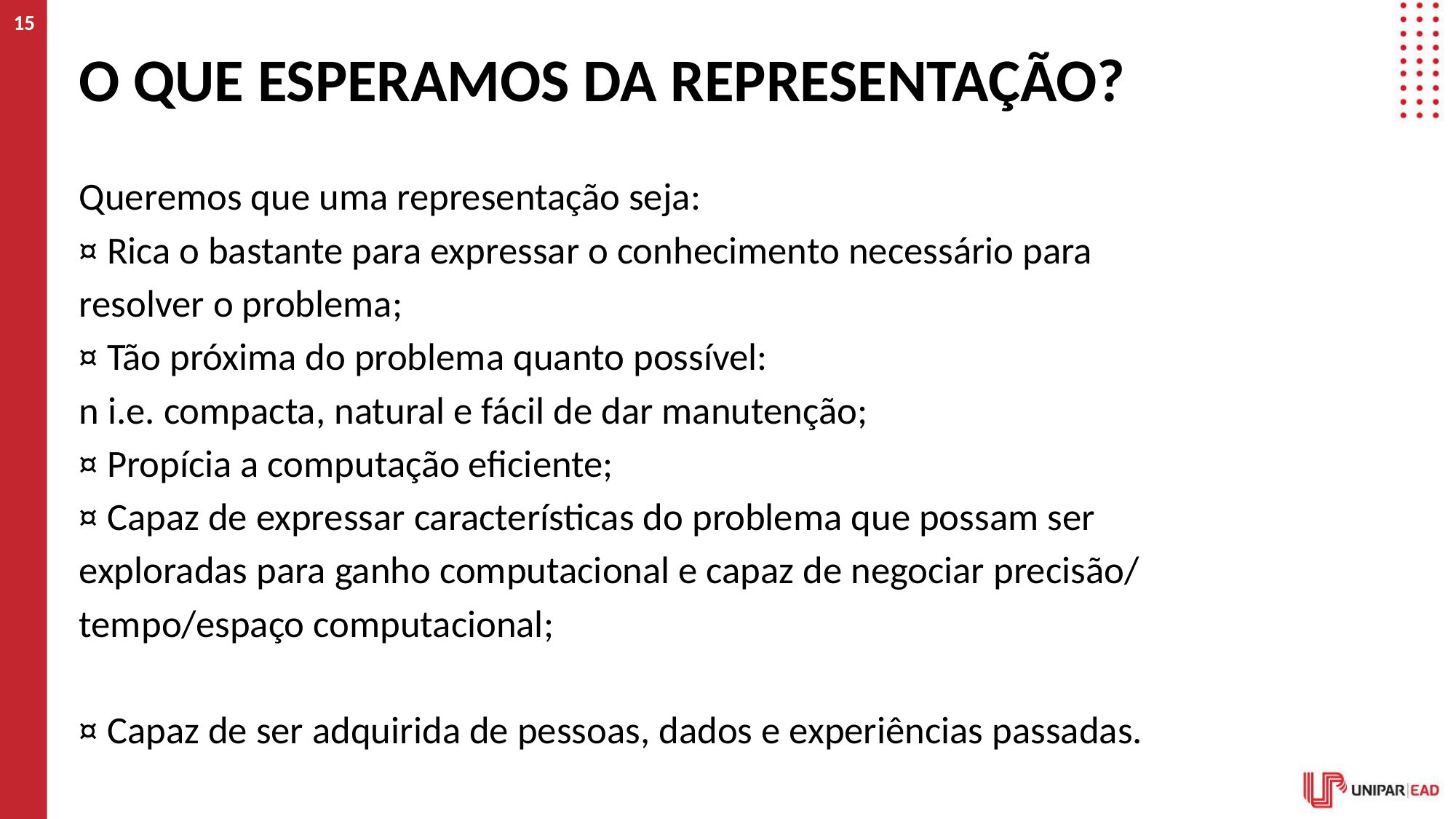

15
# O QUE ESPERAMOS DA REPRESENTAÇÃO?
Queremos que uma representação seja:
¤ Rica o bastante para expressar o conhecimento necessário para
resolver o problema;
¤ Tão próxima do problema quanto possível:
n i.e. compacta, natural e fácil de dar manutenção;
¤ Propícia a computação eficiente;
¤ Capaz de expressar características do problema que possam ser
exploradas para ganho computacional e capaz de negociar precisão/
tempo/espaço computacional;

¤ Capaz de ser adquirida de pessoas, dados e experiências passadas.